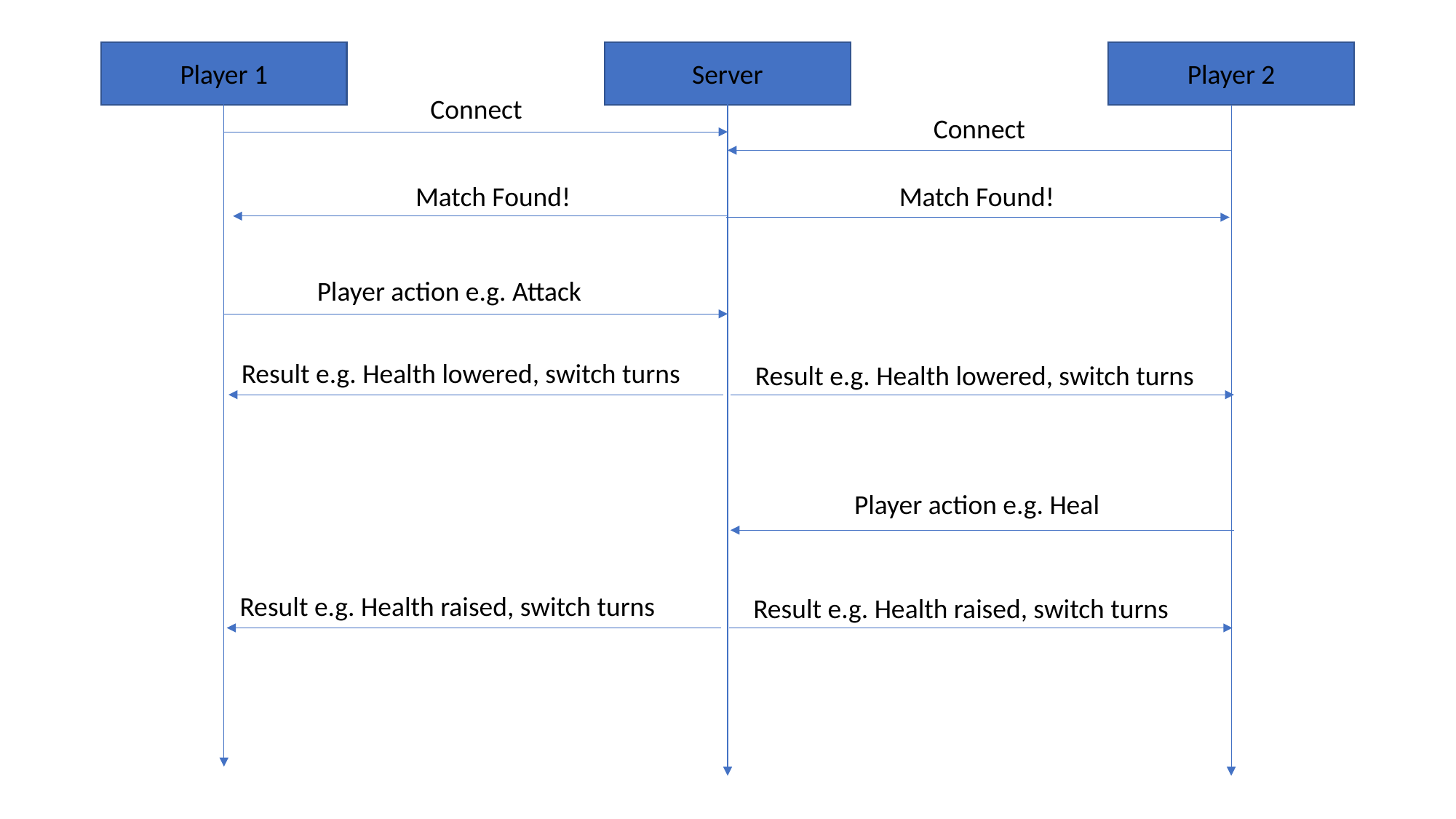

Player 1
Server
Player 2
Connect
Connect
Match Found!
Match Found!
Player action e.g. Attack
Result e.g. Health lowered, switch turns
Result e.g. Health lowered, switch turns
Player action e.g. Heal
Result e.g. Health raised, switch turns
Result e.g. Health raised, switch turns